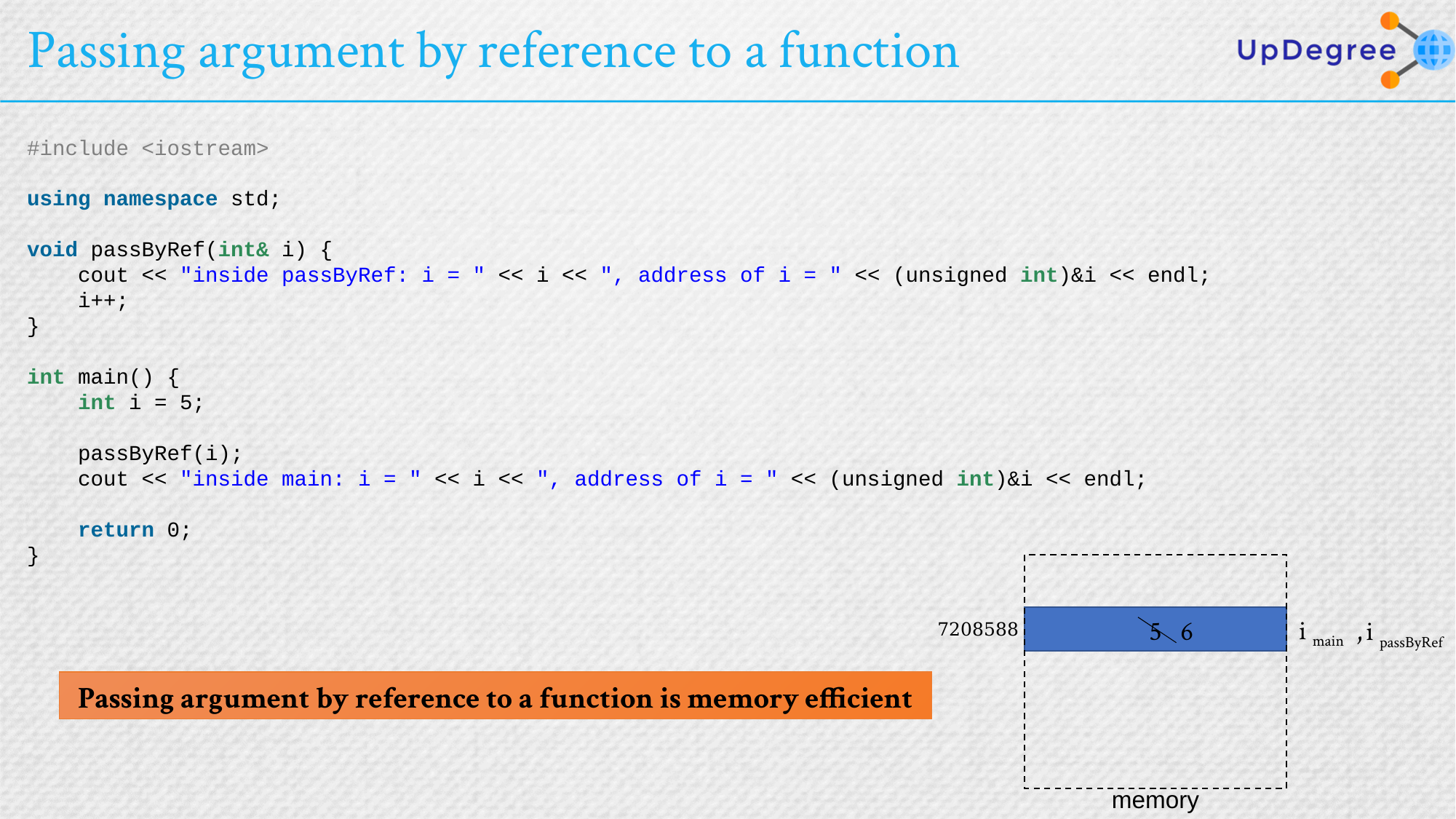

# Passing argument by reference to a function
#include <iostream>

using namespace std;

void passByRef(int& i) {
    cout << "inside passByRef: i = " << i << ", address of i = " << (unsigned int)&i << endl;
    i++;
}

int main() {
    int i = 5;

    passByRef(i);
    cout << "inside main: i = " << i << ", address of i = " << (unsigned int)&i << endl;

    return 0;
}

memory
i main
5
6
, i passByRef
7208588
Passing argument by reference to a function is memory efficient